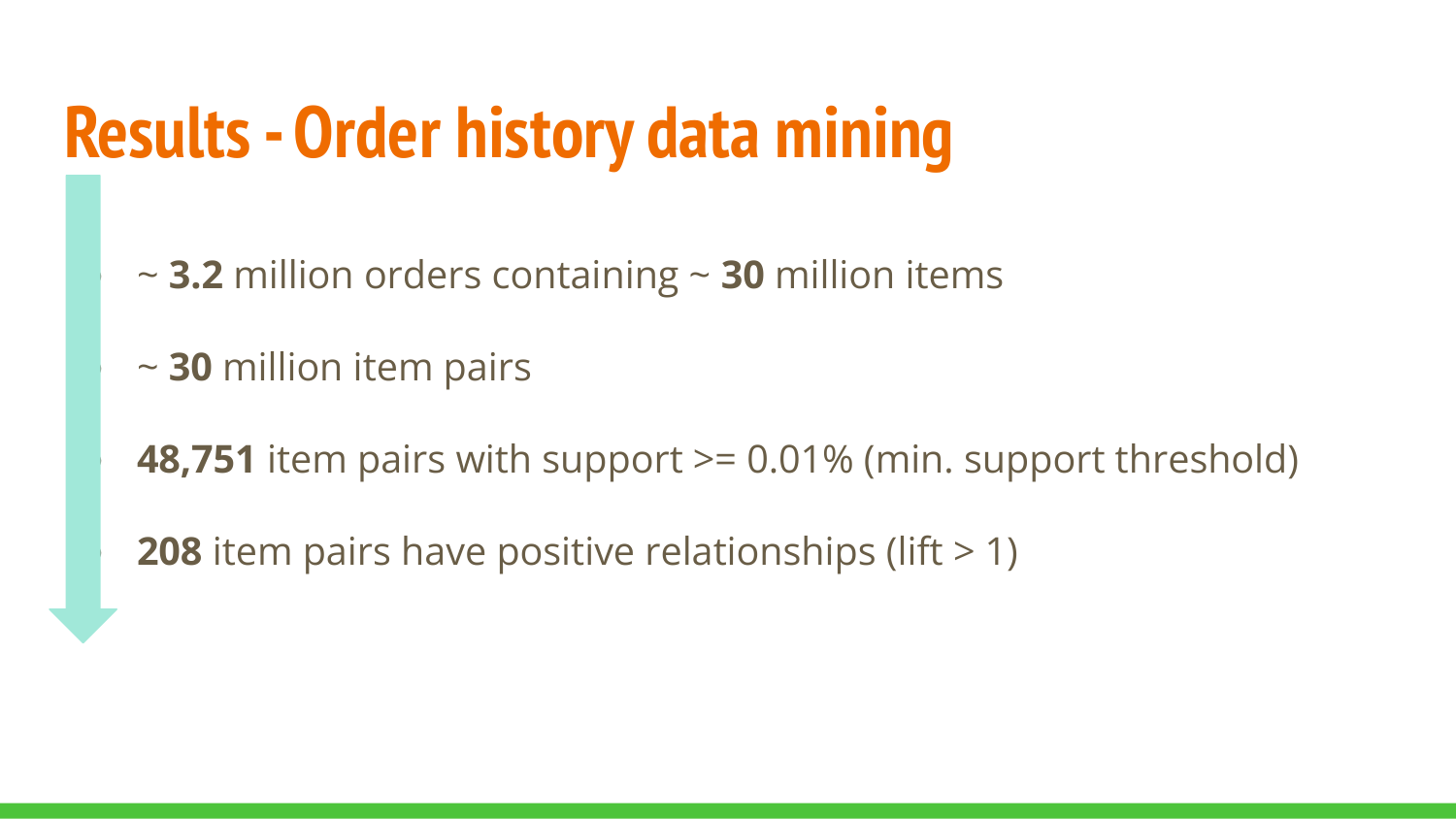

# Results - Order history data mining

~ 3.2 million orders containing ~ 30 million items
~ 30 million item pairs
48,751 item pairs with support >= 0.01% (min. support threshold)
208 item pairs have positive relationships (lift > 1)